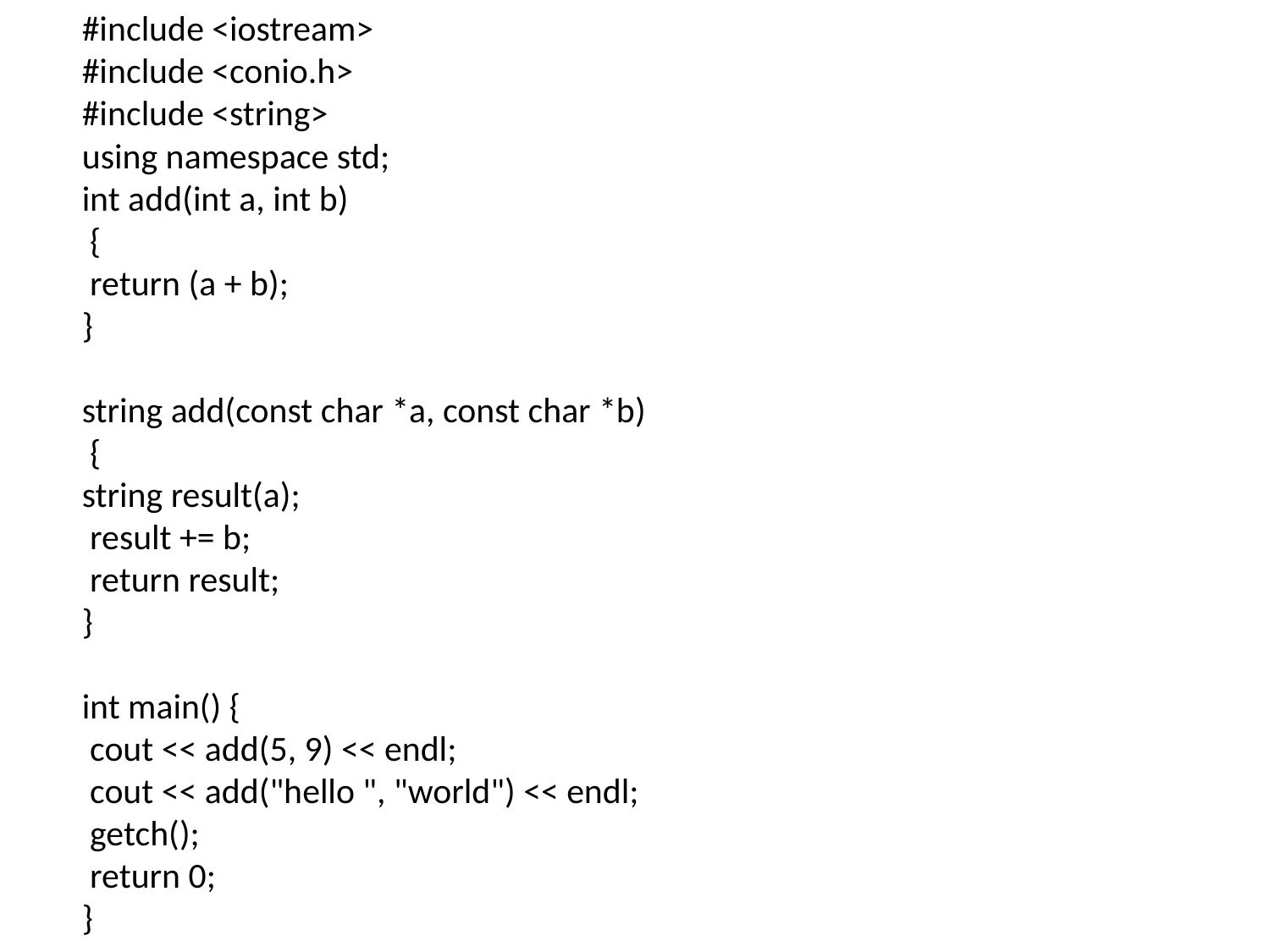

#include <iostream>
#include <conio.h>
#include <string>
using namespace std;
int add(int a, int b)
 {
 return (a + b);
}

string add(const char *a, const char *b)
 {
string result(a);
 result += b;
 return result;
}

int main() {
 cout << add(5, 9) << endl;
 cout << add("hello ", "world") << endl;
 getch();
 return 0;
}